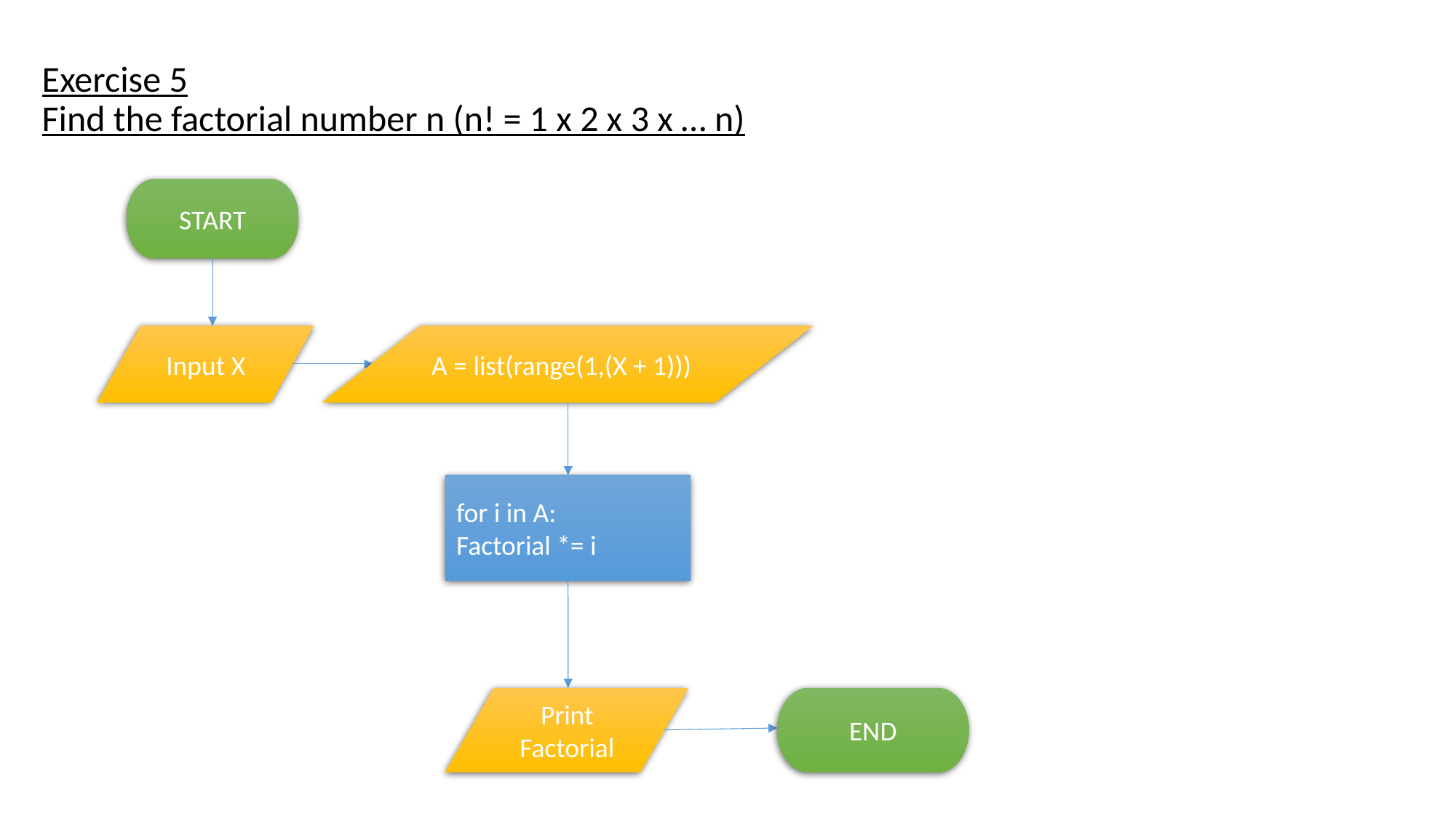

# Exercise 5 Find the factorial number n (n! = 1 x 2 x 3 x … n)
START
Input X
A = list(range(1,(X + 1)))
for i in A:
Factorial *= i
Print Factorial
END